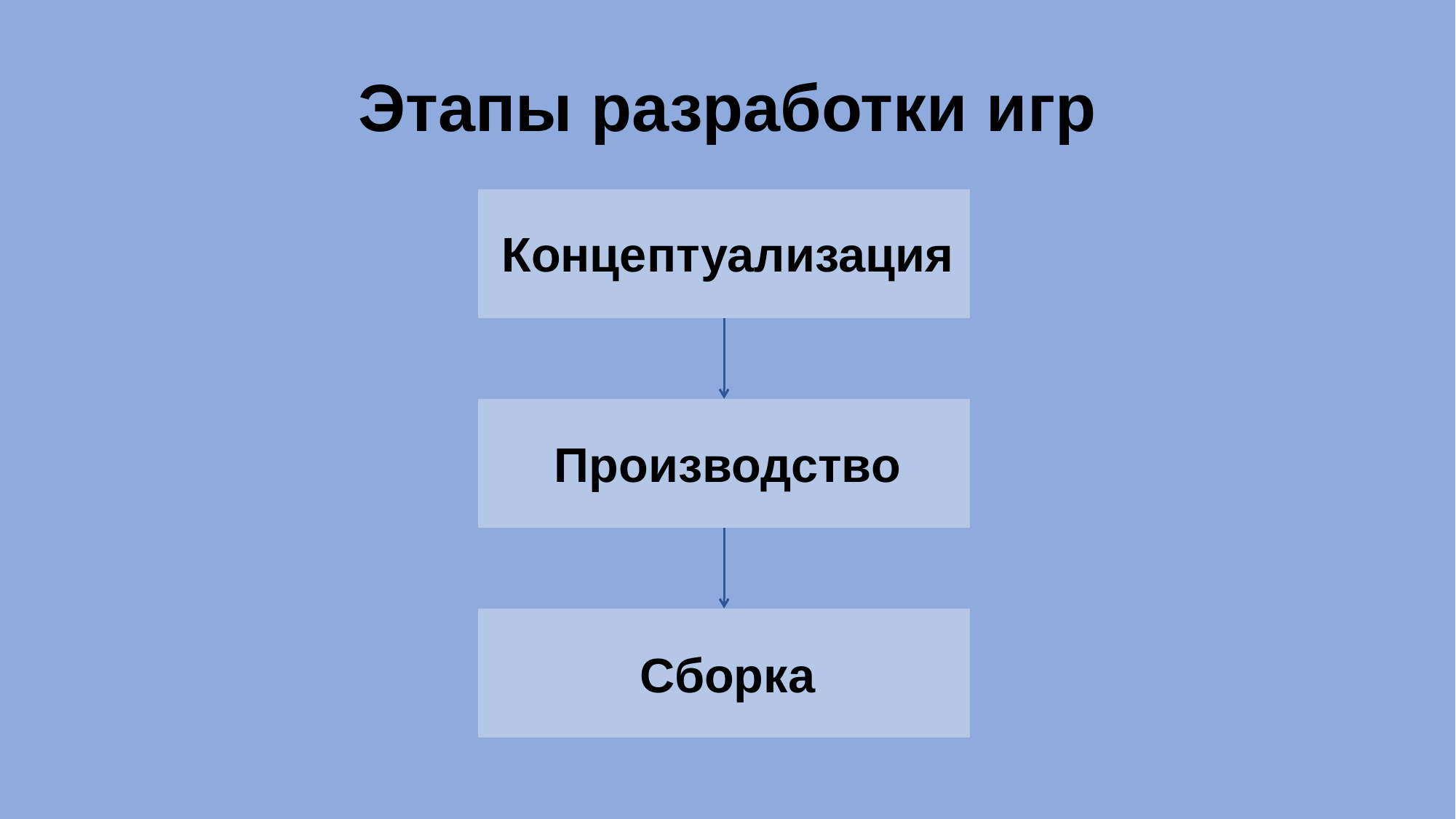

# Этапы разработки игр

Концептуализация

Производство

Сборка